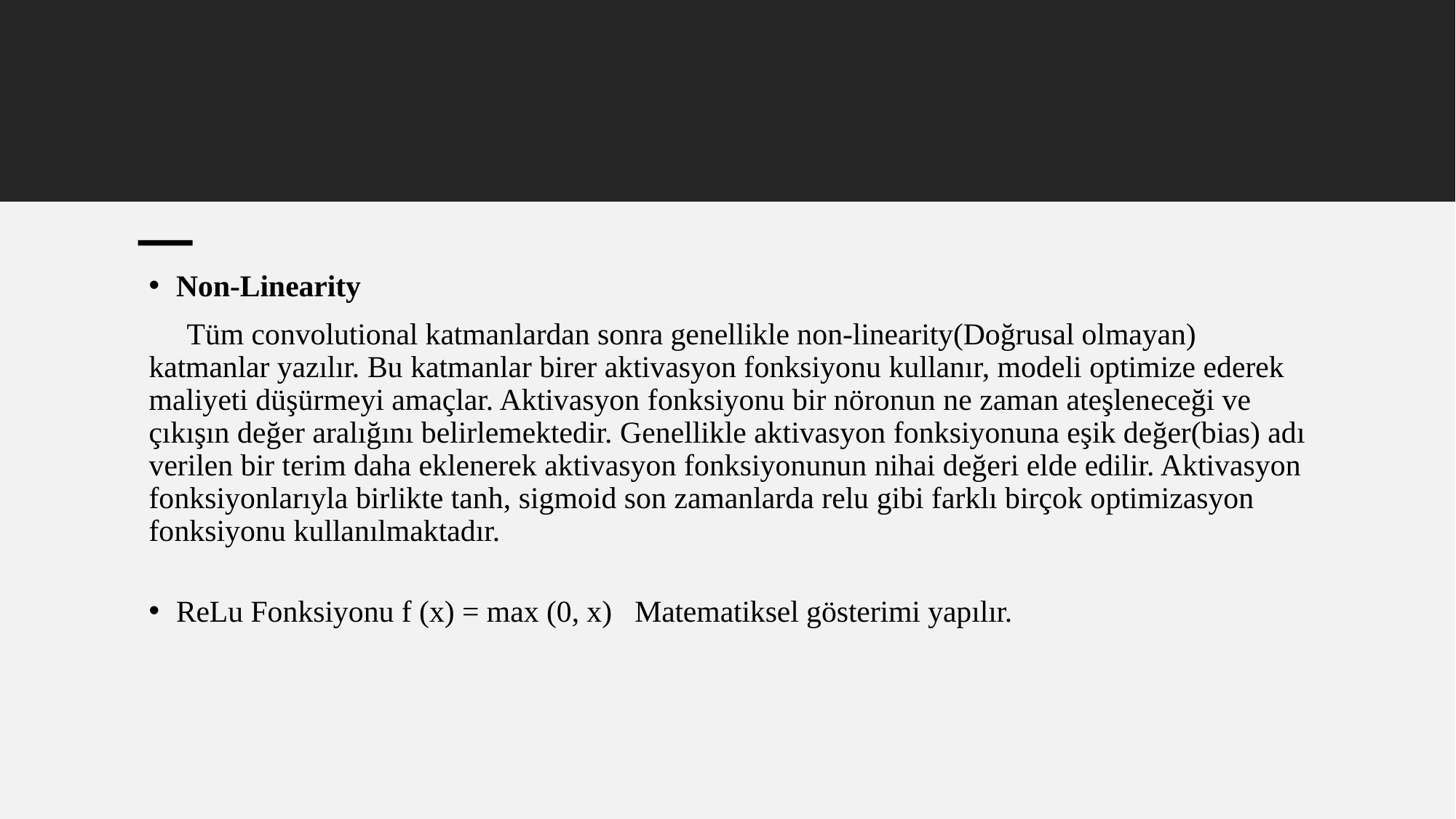

#

Non-Linearity
     Tüm convolutional katmanlardan sonra genellikle non-linearity(Doğrusal olmayan) katmanlar yazılır. Bu katmanlar birer aktivasyon fonksiyonu kullanır, modeli optimize ederek maliyeti düşürmeyi amaçlar. Aktivasyon fonksiyonu bir nöronun ne zaman ateşleneceği ve çıkışın değer aralığını belirlemektedir. Genellikle aktivasyon fonksiyonuna eşik değer(bias) adı verilen bir terim daha eklenerek aktivasyon fonksiyonunun nihai değeri elde edilir. Aktivasyon fonksiyonlarıyla birlikte tanh, sigmoid son zamanlarda relu gibi farklı birçok optimizasyon fonksiyonu kullanılmaktadır.
ReLu Fonksiyonu f (x) = max (0, x)   Matematiksel gösterimi yapılır.